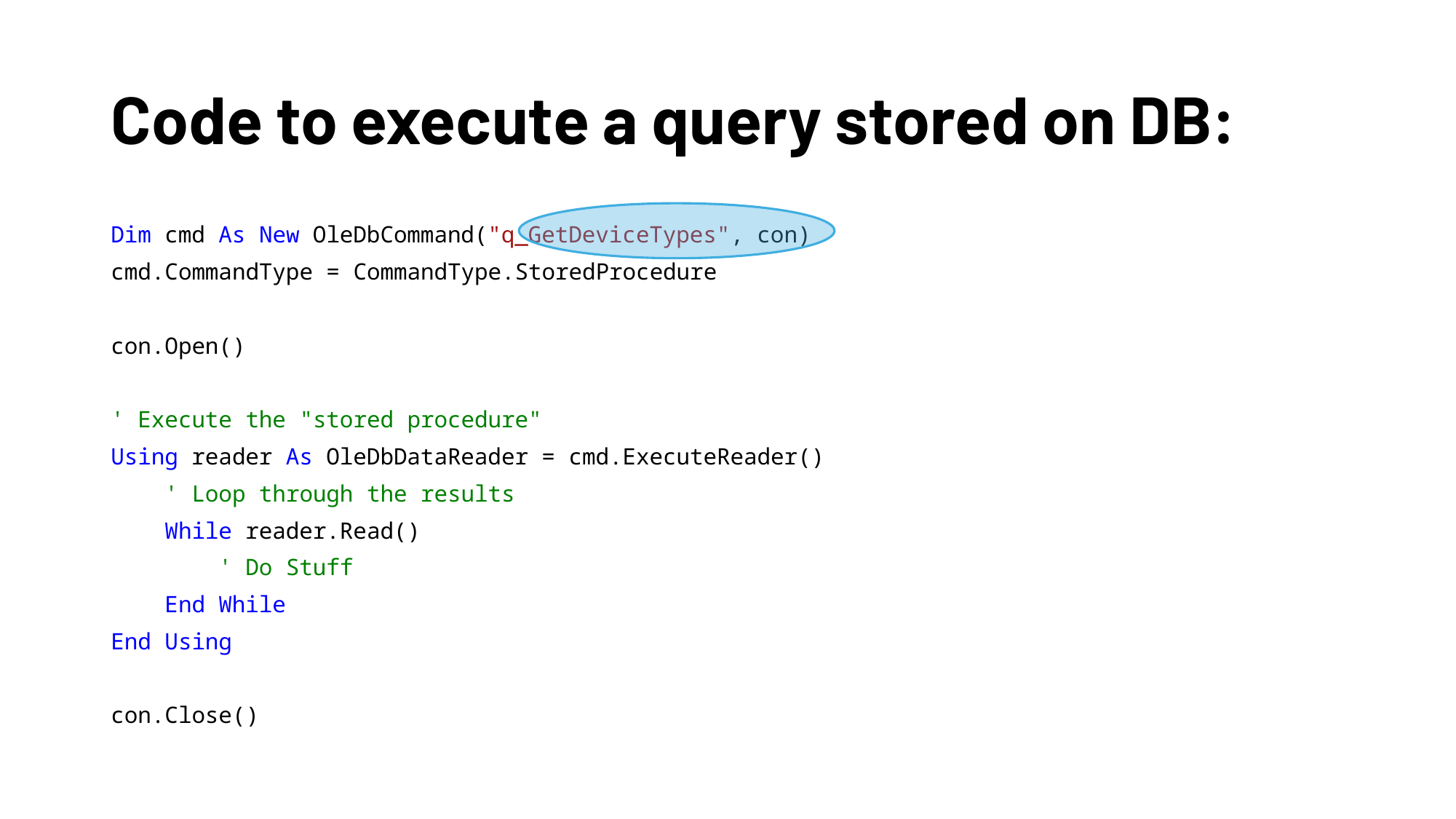

# Code to execute a query stored on DB:

Dim cmd As New OleDbCommand("q_GetDeviceTypes", con)
cmd.CommandType = CommandType.StoredProcedure

con.Open()

' Execute the "stored procedure"
Using reader As OleDbDataReader = cmd.ExecuteReader()
    ' Loop through the results
    While reader.Read()
        ' Do Stuff
    End While
End Using

con.Close()